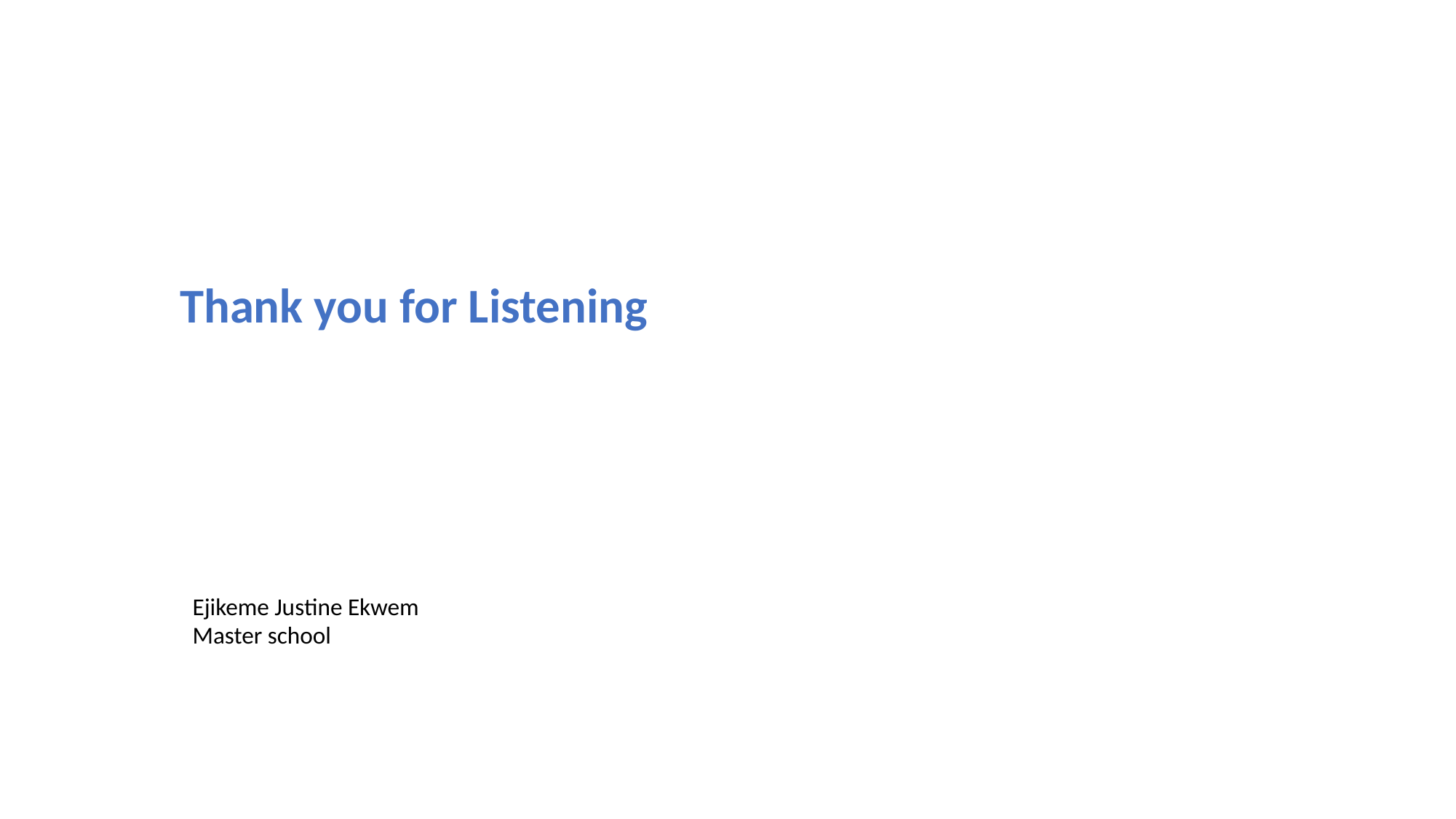

Thank you for Listening
Ejikeme Justine Ekwem
Master school